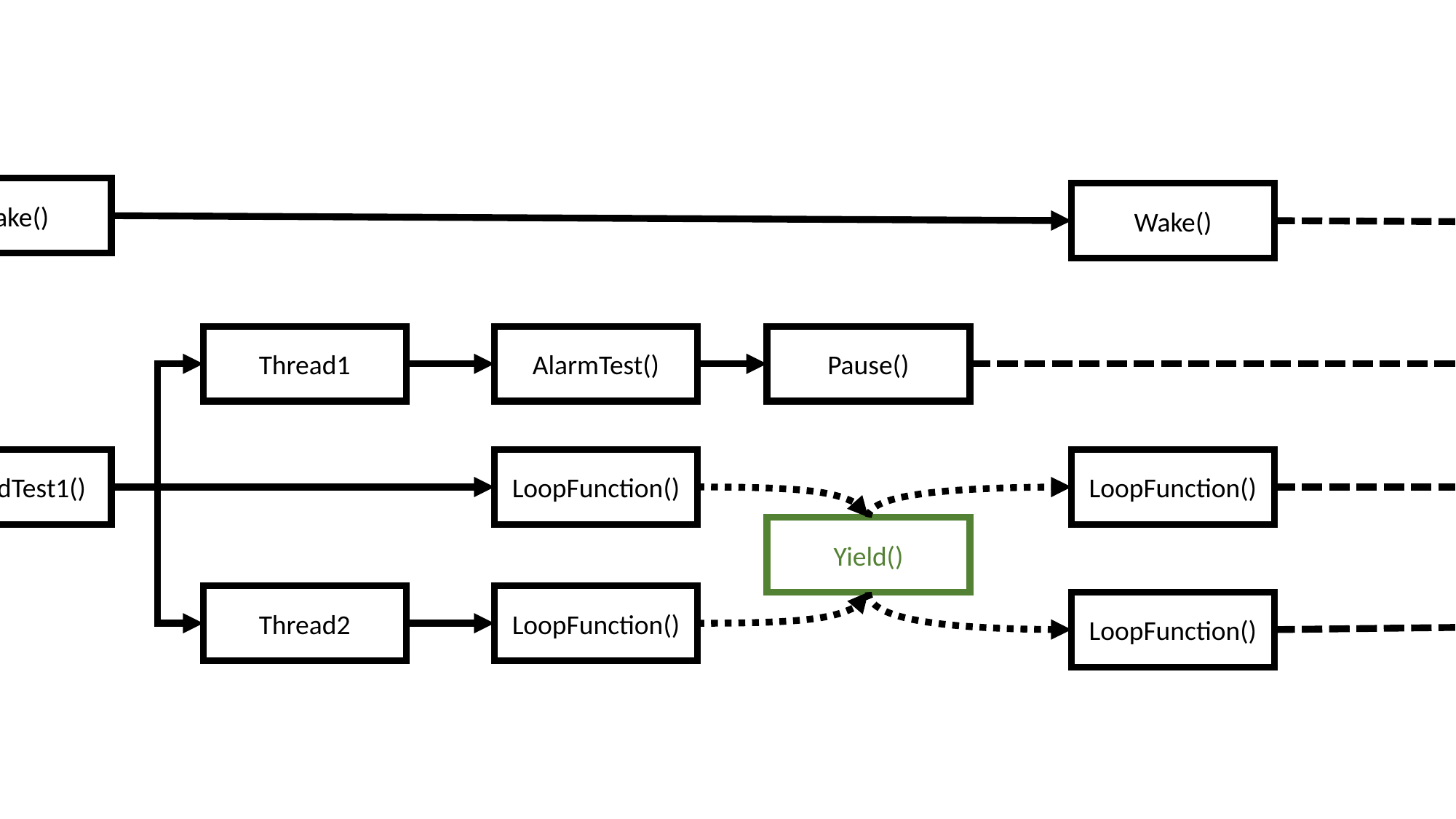

Wake()
Wake()
Wake()
Thread over
Pause()
AlarmTest()
Thread1
LoopFunction()
Thread over
ThreadTest1()
LoopFunction()
Yield()
Thread over
Thread2
LoopFunction()
LoopFunction()